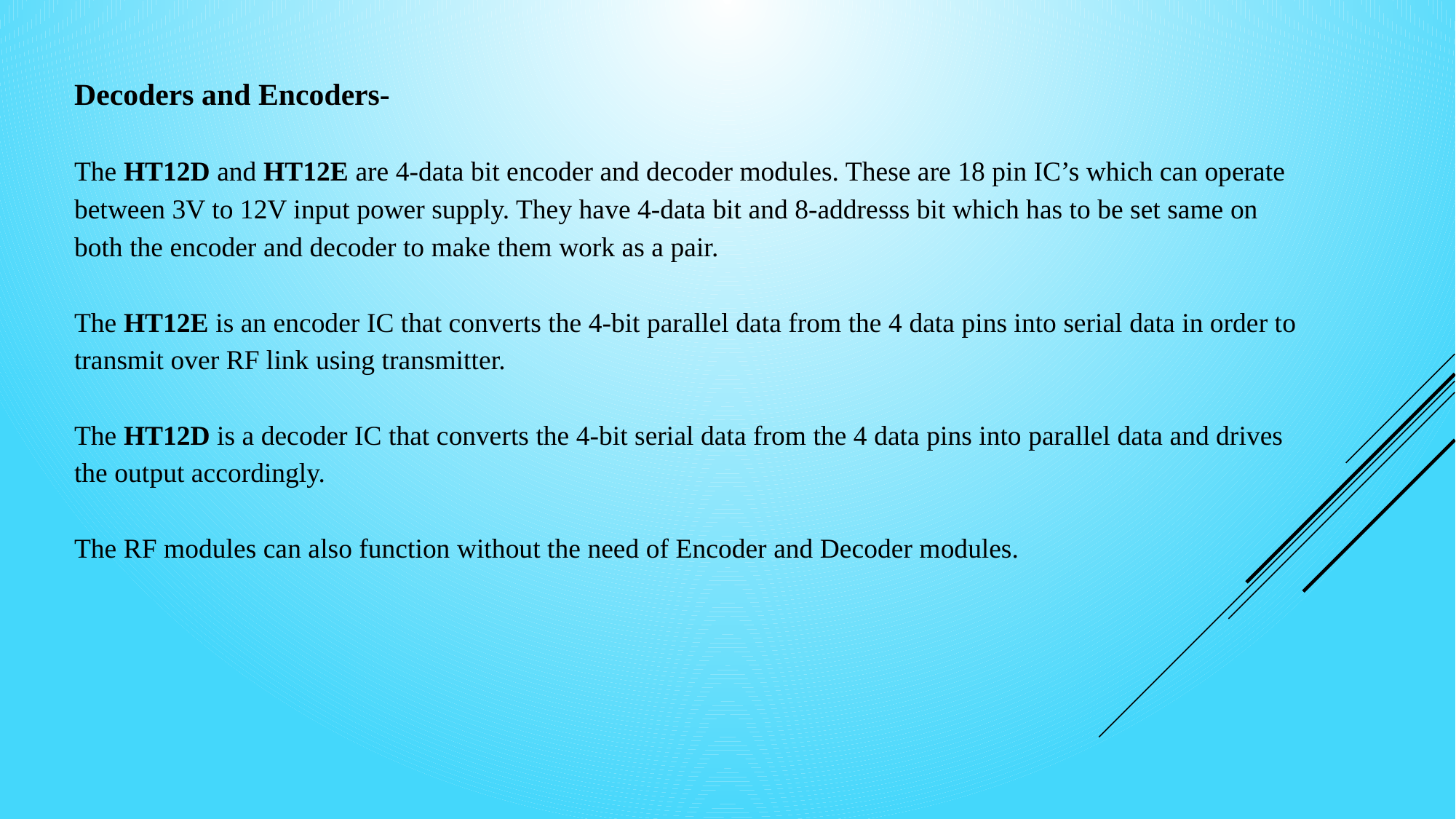

Decoders and Encoders-

The HT12D and HT12E are 4-data bit encoder and decoder modules. These are 18 pin IC’s which can operate between 3V to 12V input power supply. They have 4-data bit and 8-addresss bit which has to be set same on both the encoder and decoder to make them work as a pair.

The HT12E is an encoder IC that converts the 4-bit parallel data from the 4 data pins into serial data in order to transmit over RF link using transmitter.

The HT12D is a decoder IC that converts the 4-bit serial data from the 4 data pins into parallel data and drives the output accordingly.

The RF modules can also function without the need of Encoder and Decoder modules.